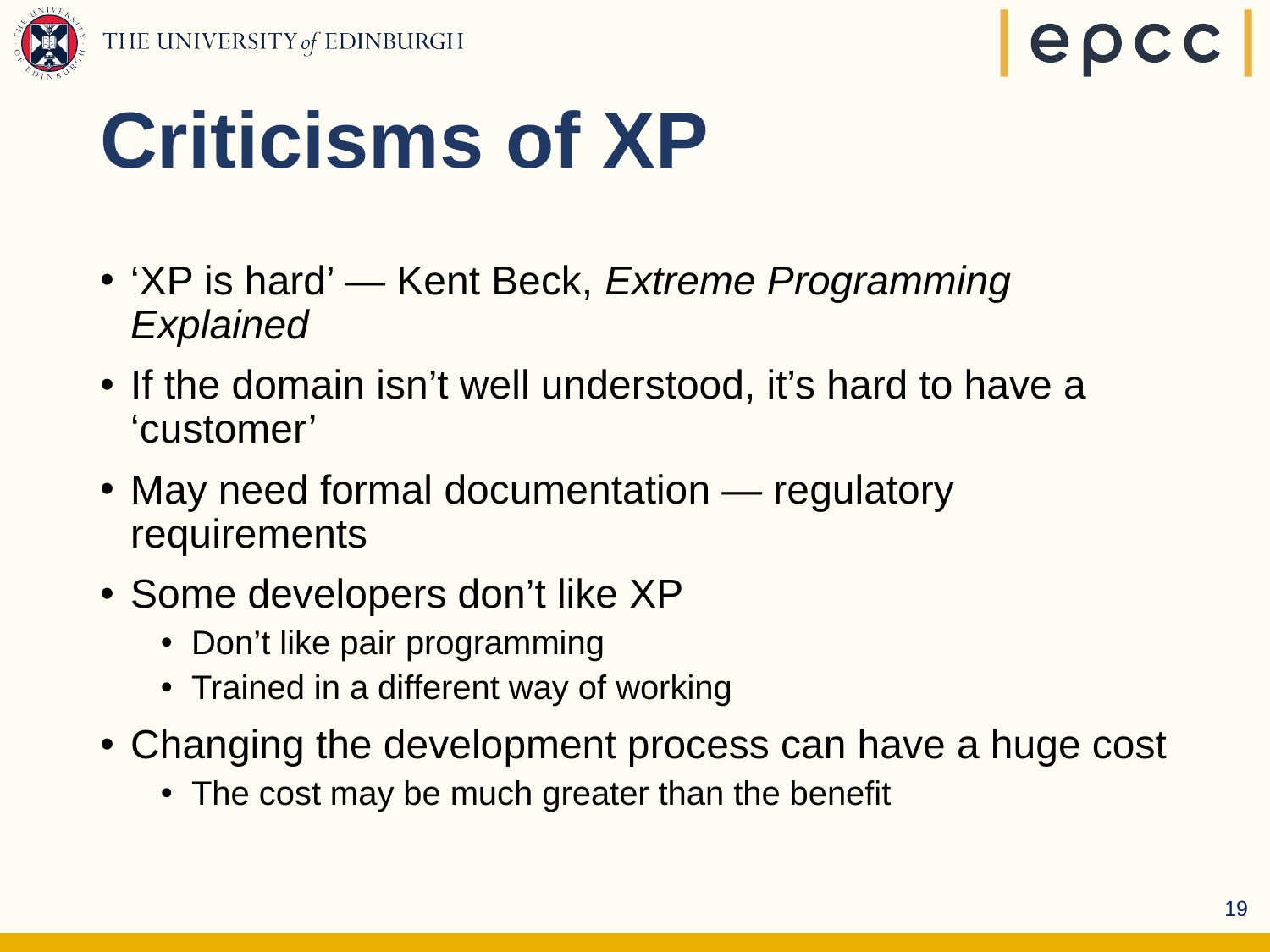

# Criticisms of XP
‘XP is hard’ — Kent Beck, Extreme Programming Explained
If the domain isn’t well understood, it’s hard to have a ‘customer’
May need formal documentation — regulatory requirements
Some developers don’t like XP
Don’t like pair programming
Trained in a different way of working
Changing the development process can have a huge cost
The cost may be much greater than the benefit

19